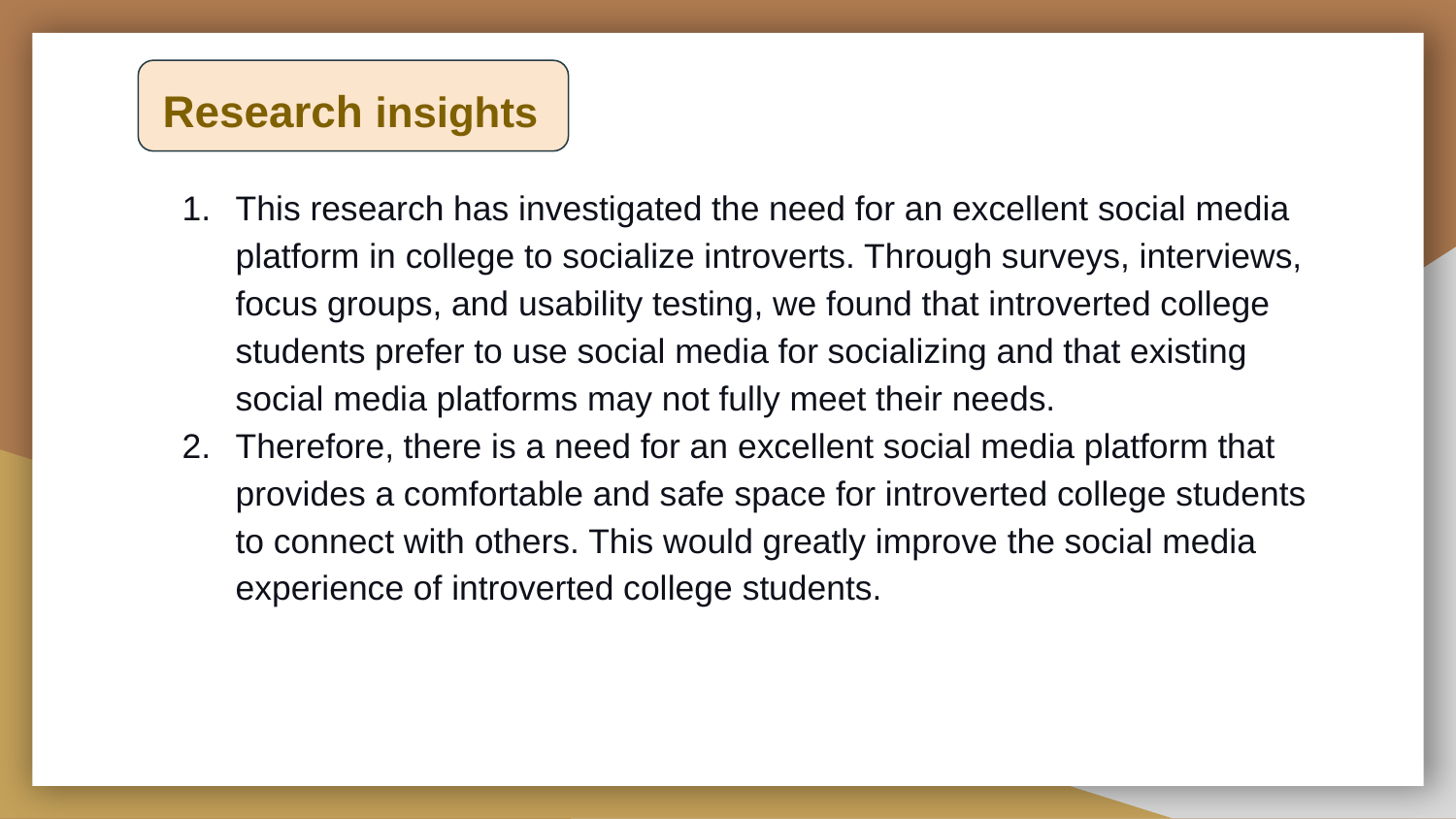

Research insights
# This research has investigated the need for an excellent social media platform in college to socialize introverts. Through surveys, interviews, focus groups, and usability testing, we found that introverted college students prefer to use social media for socializing and that existing social media platforms may not fully meet their needs.
Therefore, there is a need for an excellent social media platform that provides a comfortable and safe space for introverted college students to connect with others. This would greatly improve the social media experience of introverted college students.